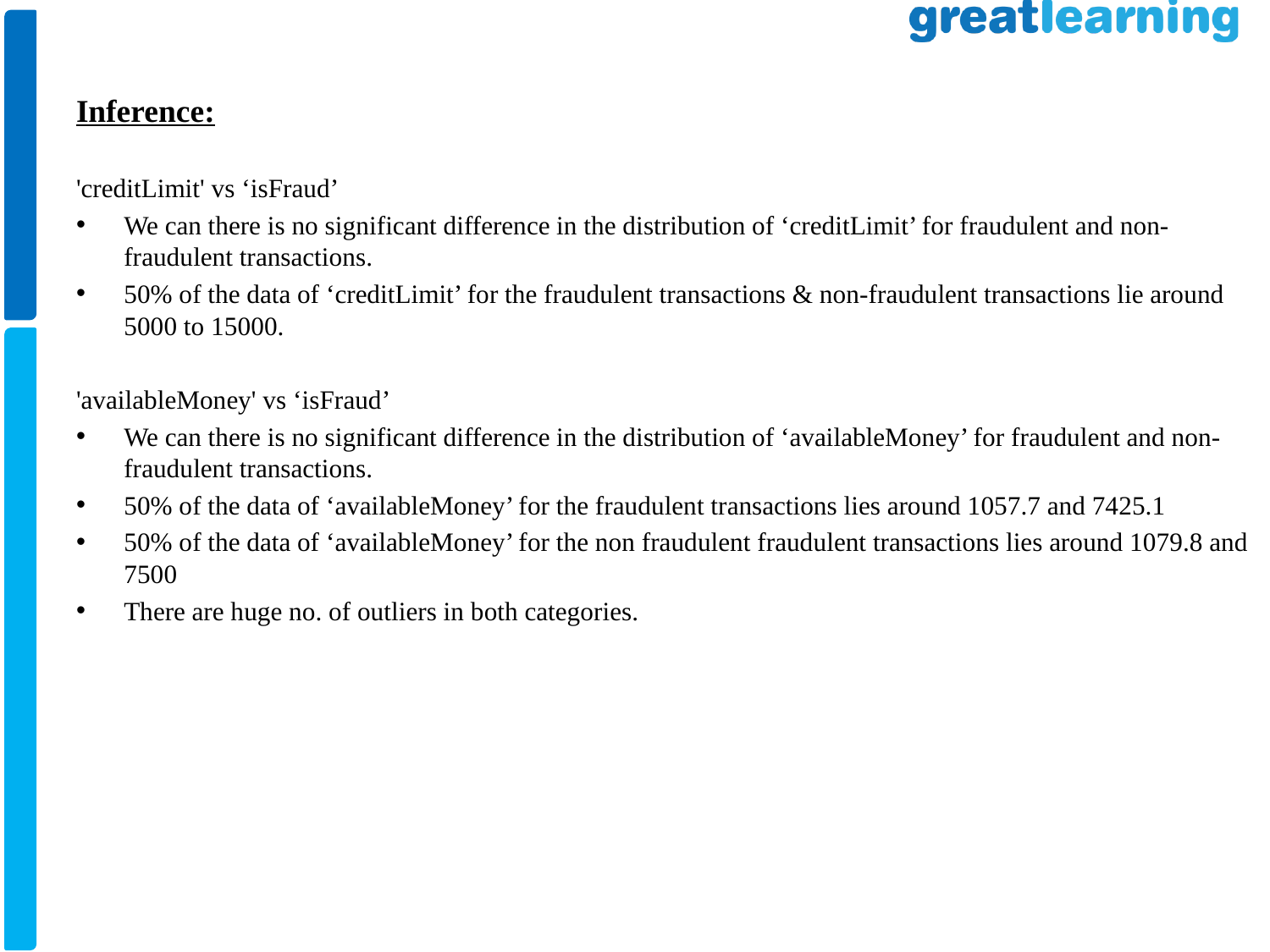

Inference:

'creditLimit' vs ‘isFraud’
We can there is no significant difference in the distribution of ‘creditLimit’ for fraudulent and non-fraudulent transactions.
50% of the data of ‘creditLimit’ for the fraudulent transactions & non-fraudulent transactions lie around 5000 to 15000.

'availableMoney' vs ‘isFraud’
We can there is no significant difference in the distribution of ‘availableMoney’ for fraudulent and non-fraudulent transactions.
50% of the data of ‘availableMoney’ for the fraudulent transactions lies around 1057.7 and 7425.1
50% of the data of ‘availableMoney’ for the non fraudulent fraudulent transactions lies around 1079.8 and 7500
There are huge no. of outliers in both categories.